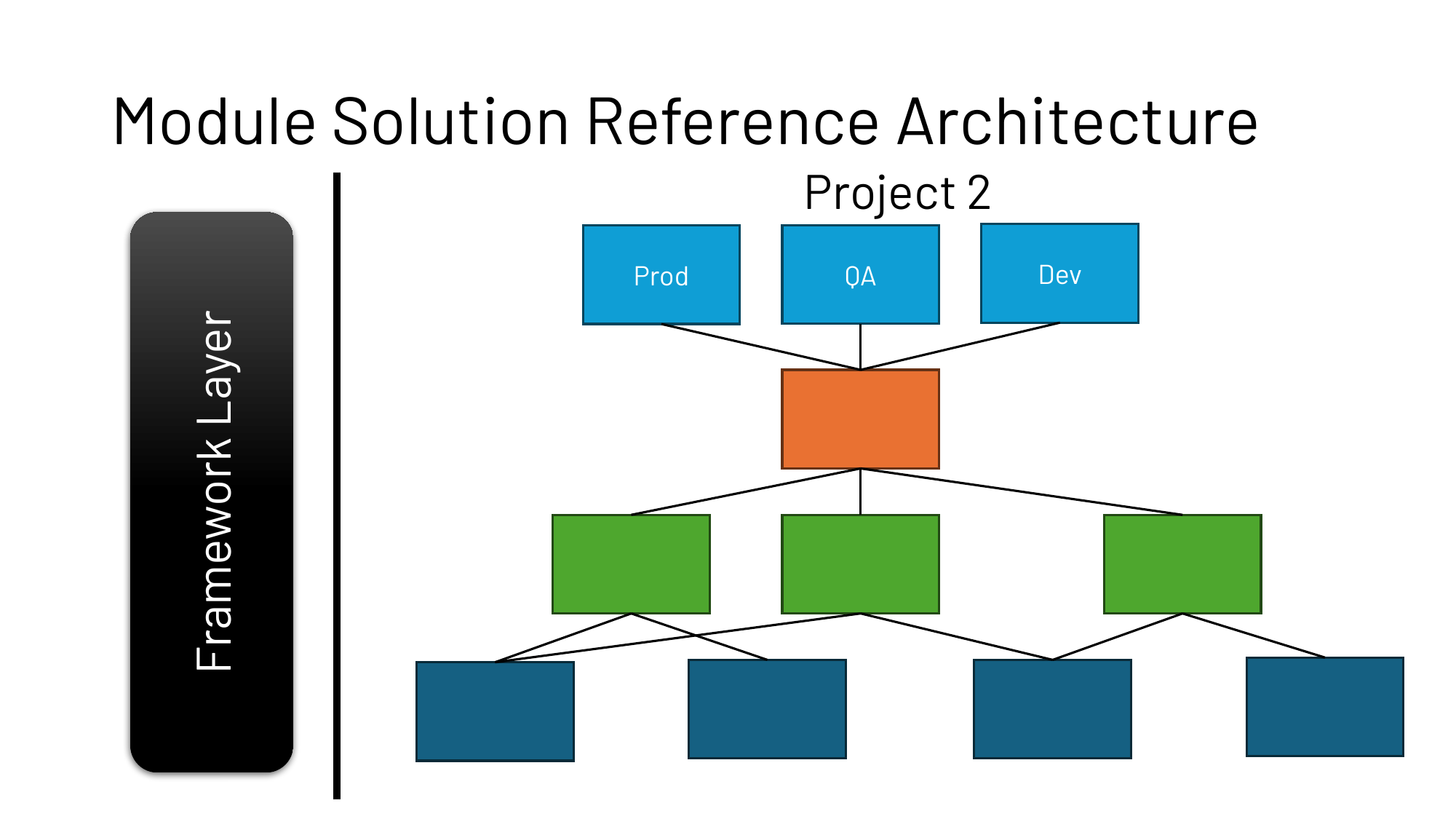

# Module Solution Reference Architecture
Project 2
Framework Layer
Dev
QA
Prod